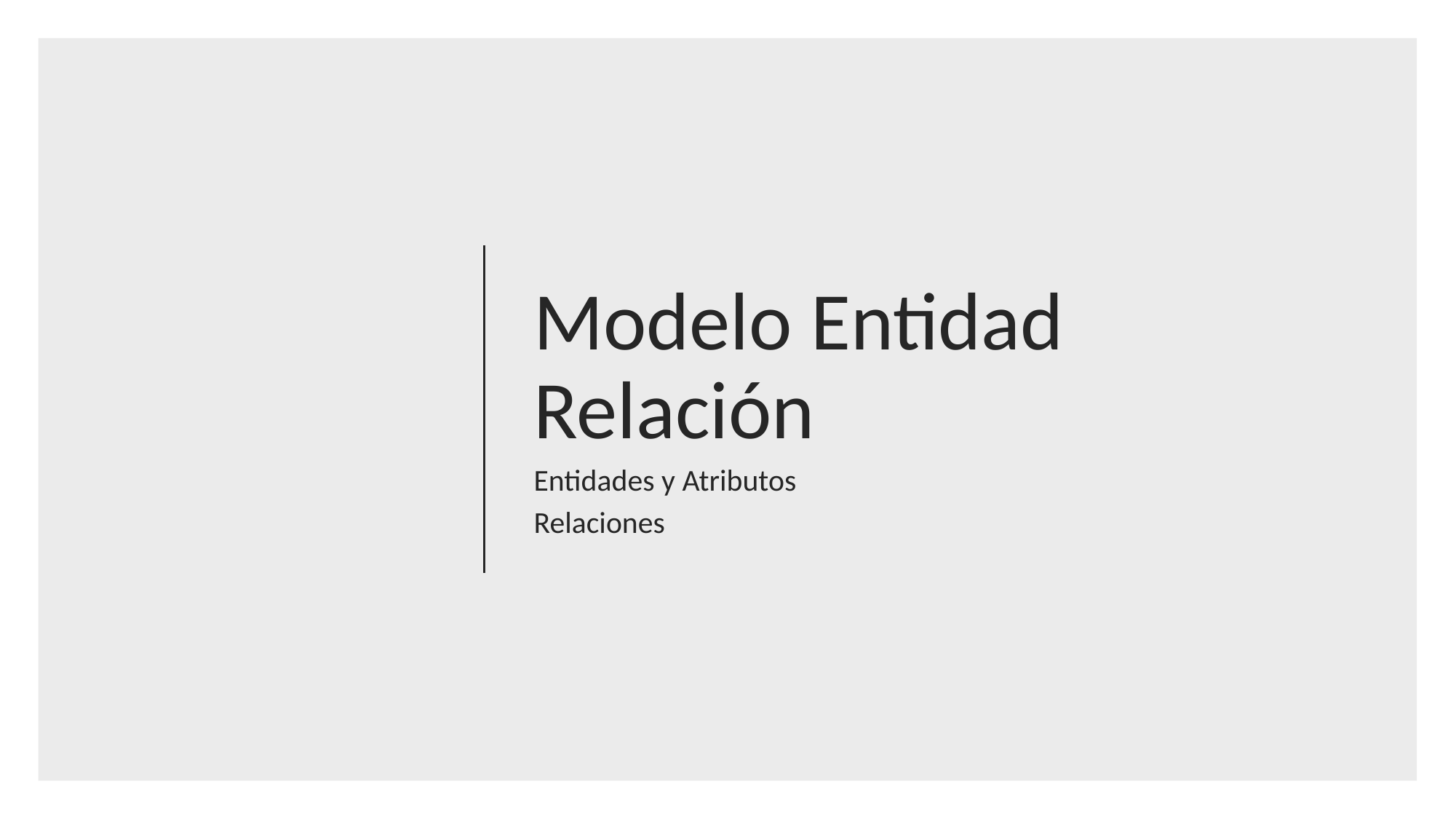

Modelo Entidad Relación
Entidades y Atributos
Relaciones